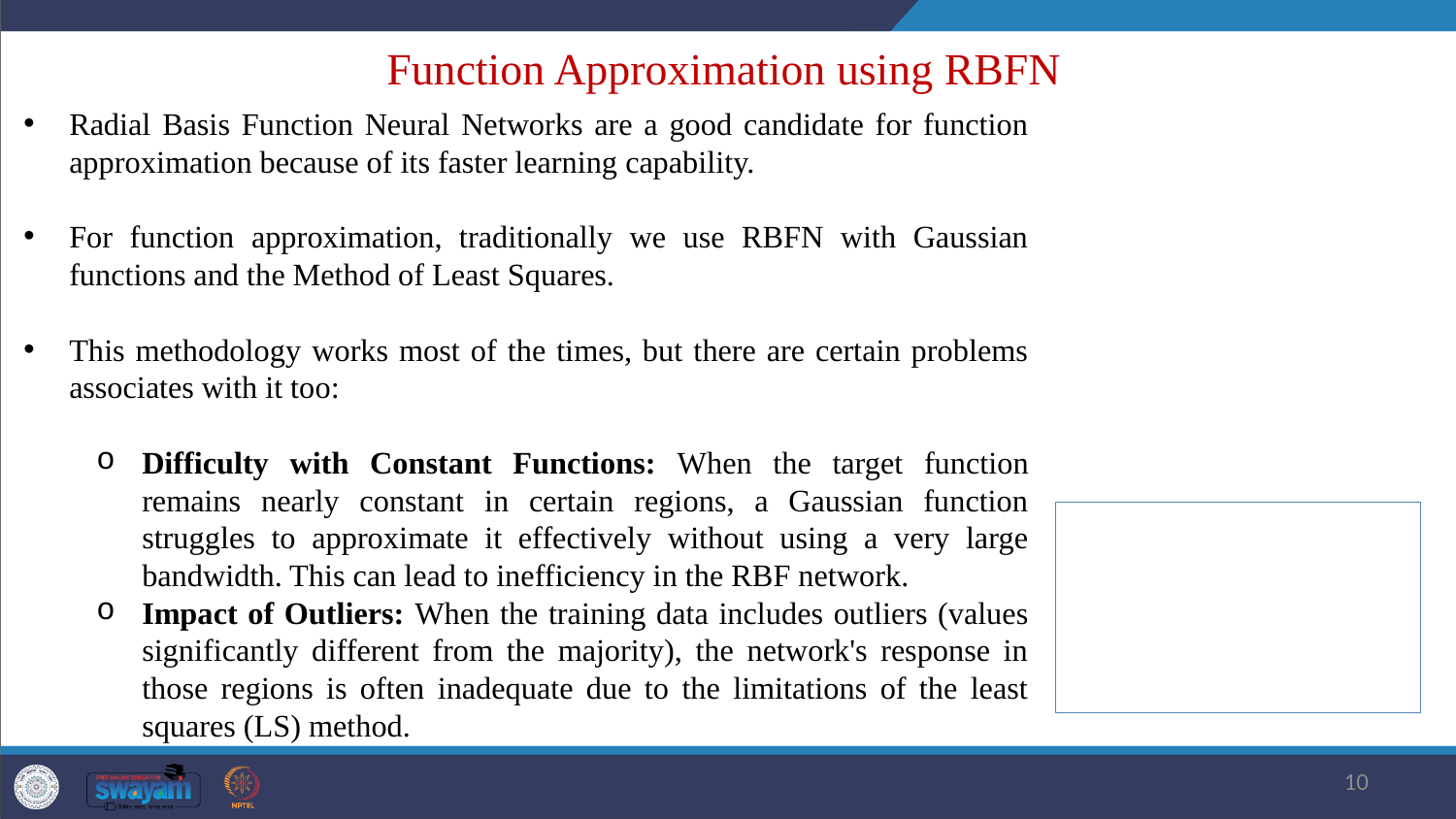

Function Approximation using RBFN
Radial Basis Function Neural Networks are a good candidate for function approximation because of its faster learning capability.

For function approximation, traditionally we use RBFN with Gaussian functions and the Method of Least Squares.

This methodology works most of the times, but there are certain problems associates with it too:

Difficulty with Constant Functions: When the target function remains nearly constant in certain regions, a Gaussian function struggles to approximate it effectively without using a very large bandwidth. This can lead to inefficiency in the RBF network.
Impact of Outliers: When the training data includes outliers (values significantly different from the majority), the network's response in those regions is often inadequate due to the limitations of the least squares (LS) method.
10